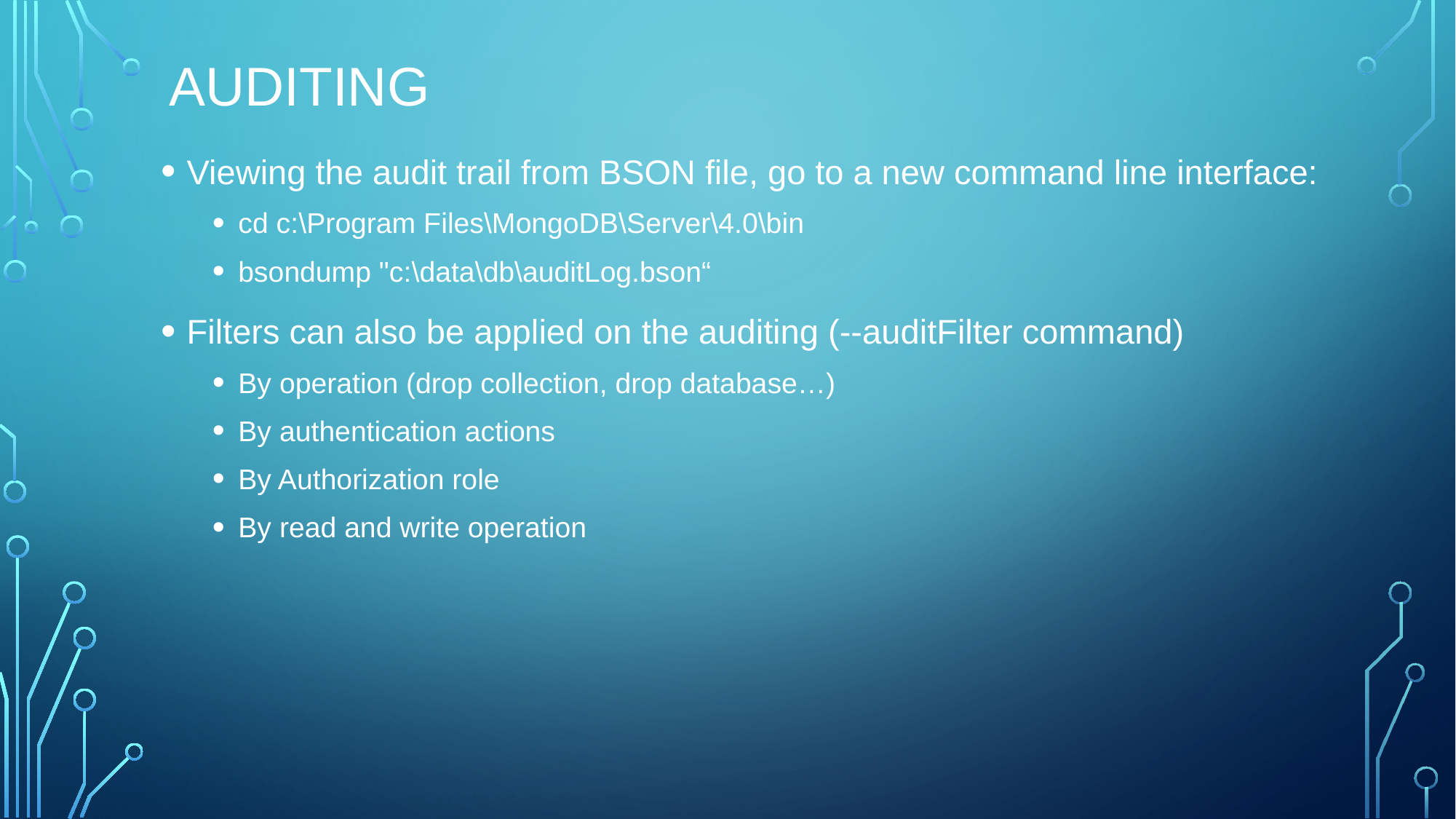

# auditing
Viewing the audit trail from BSON file, go to a new command line interface:
cd c:\Program Files\MongoDB\Server\4.0\bin
bsondump "c:\data\db\auditLog.bson“
Filters can also be applied on the auditing (--auditFilter command)
By operation (drop collection, drop database…)
By authentication actions
By Authorization role
By read and write operation